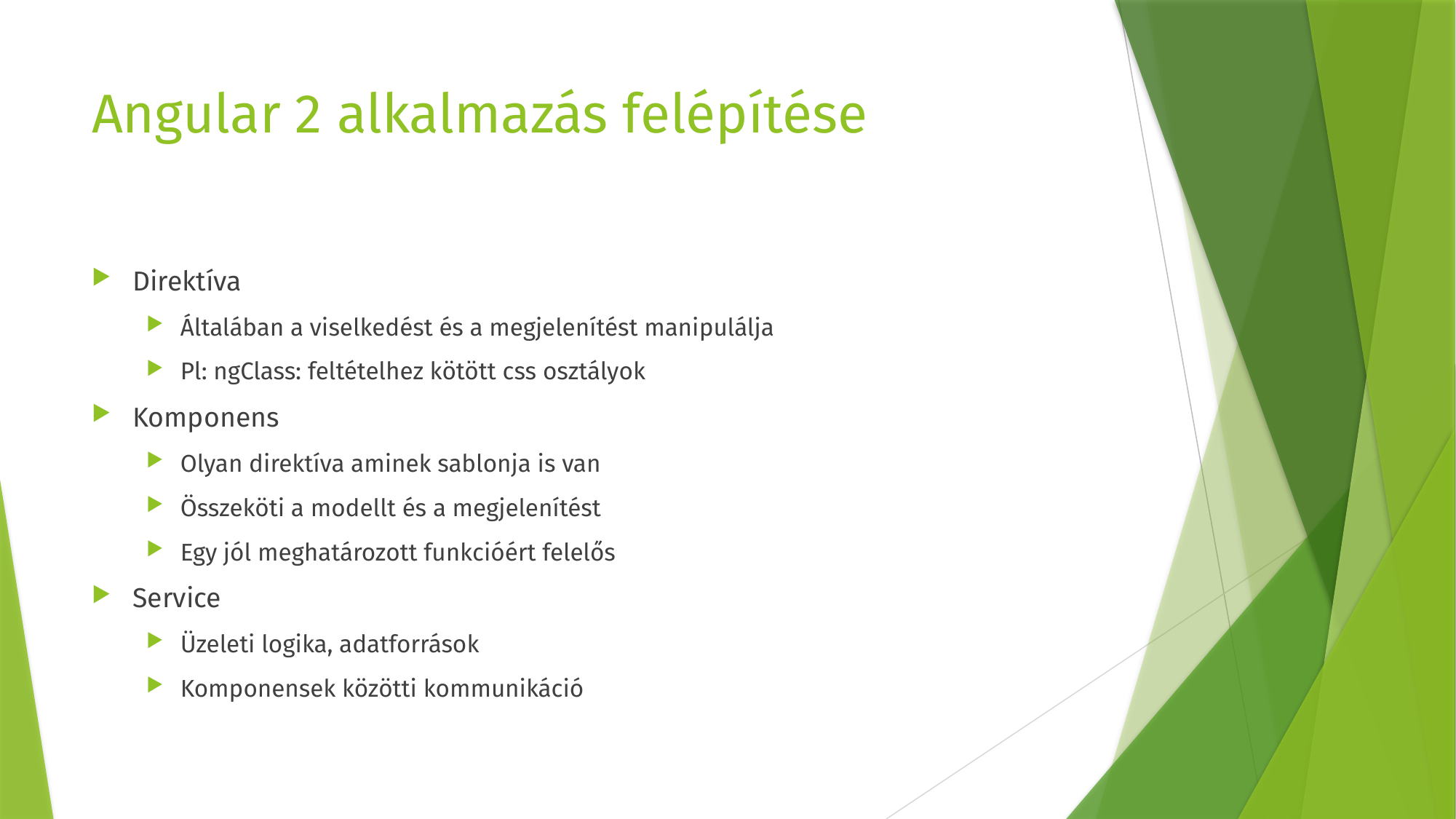

# Angular 2 alkalmazás felépítése
Direktíva
Általában a viselkedést és a megjelenítést manipulálja
Pl: ngClass: feltételhez kötött css osztályok
Komponens
Olyan direktíva aminek sablonja is van
Összeköti a modellt és a megjelenítést
Egy jól meghatározott funkcióért felelős
Service
Üzeleti logika, adatforrások
Komponensek közötti kommunikáció